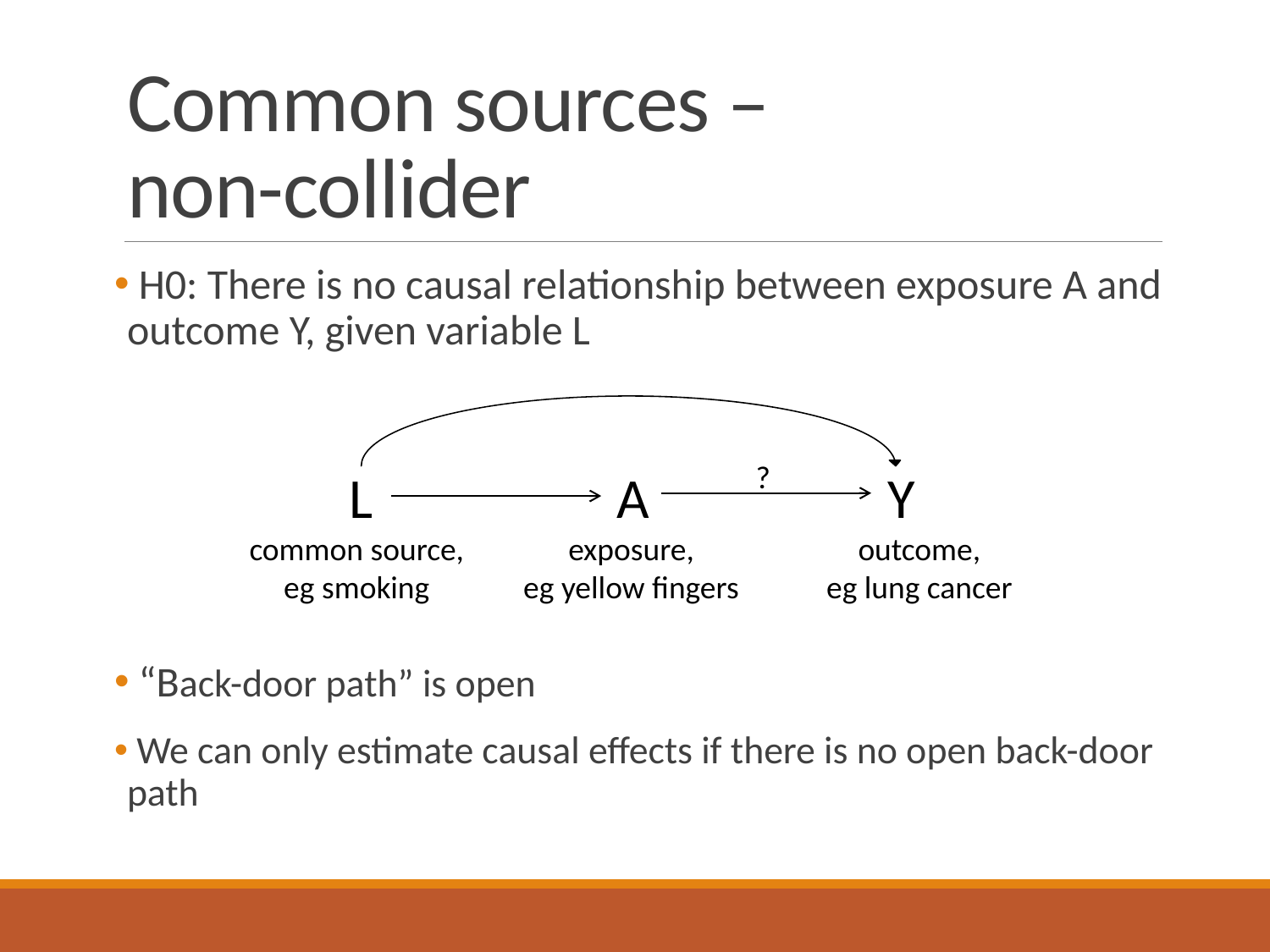

# Common sources – non-collider
 H0: There is no causal relationship between exposure A and outcome Y, given variable L

 “Back-door path” is open
 We can only estimate causal effects if there is no open back-door path

?
L
A
Y
common source,
eg smoking
exposure,
eg yellow fingers
outcome,
eg lung cancer